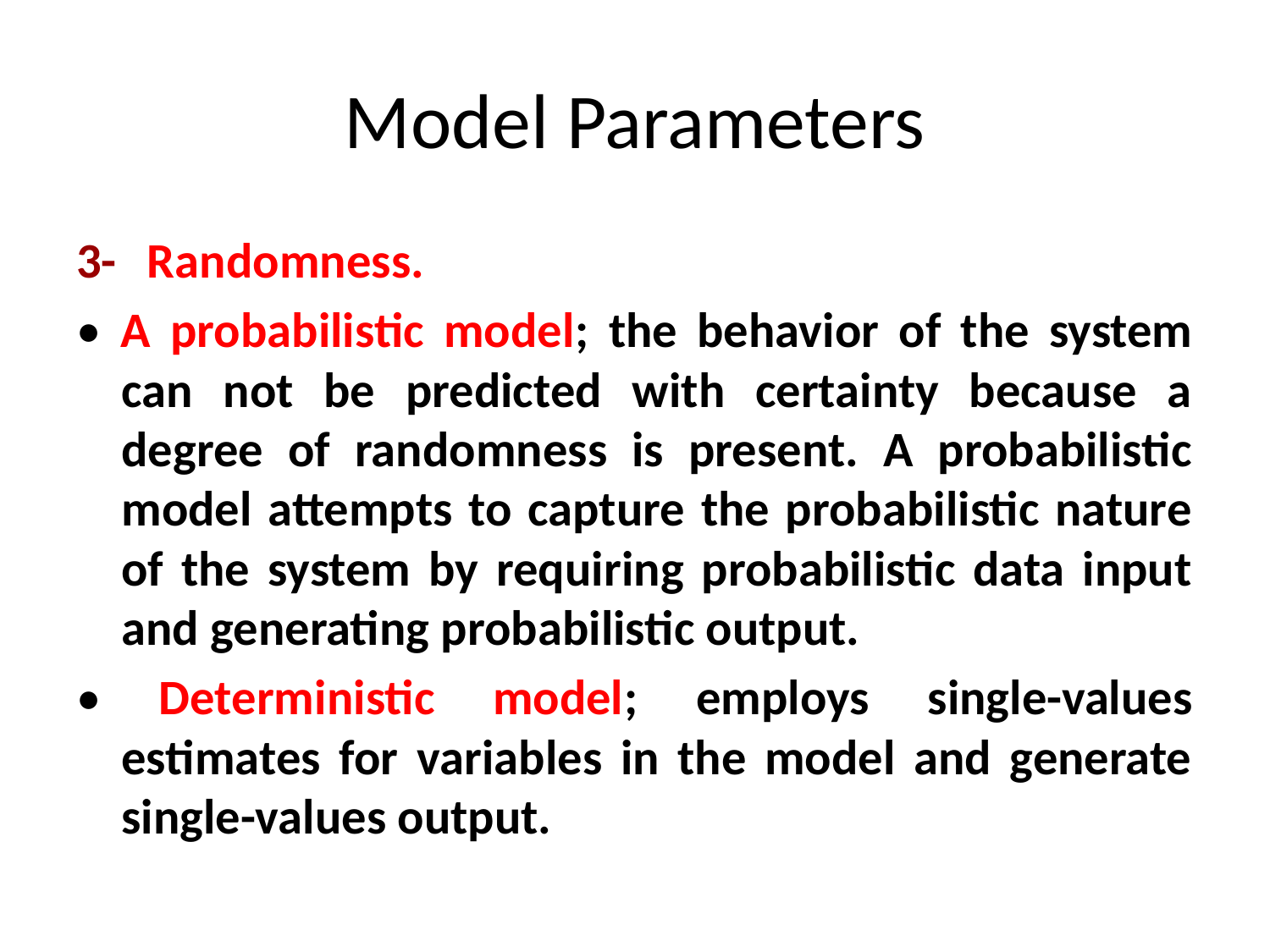

# Model Parameters
3-     Randomness.
• A probabilistic model; the behavior of the system can not be predicted with certainty because a degree of randomness is present. A probabilistic model attempts to capture the probabilistic nature of the system by requiring probabilistic data input and generating probabilistic output.
• Deterministic model; employs single-values estimates for variables in the model and generate single-values output.